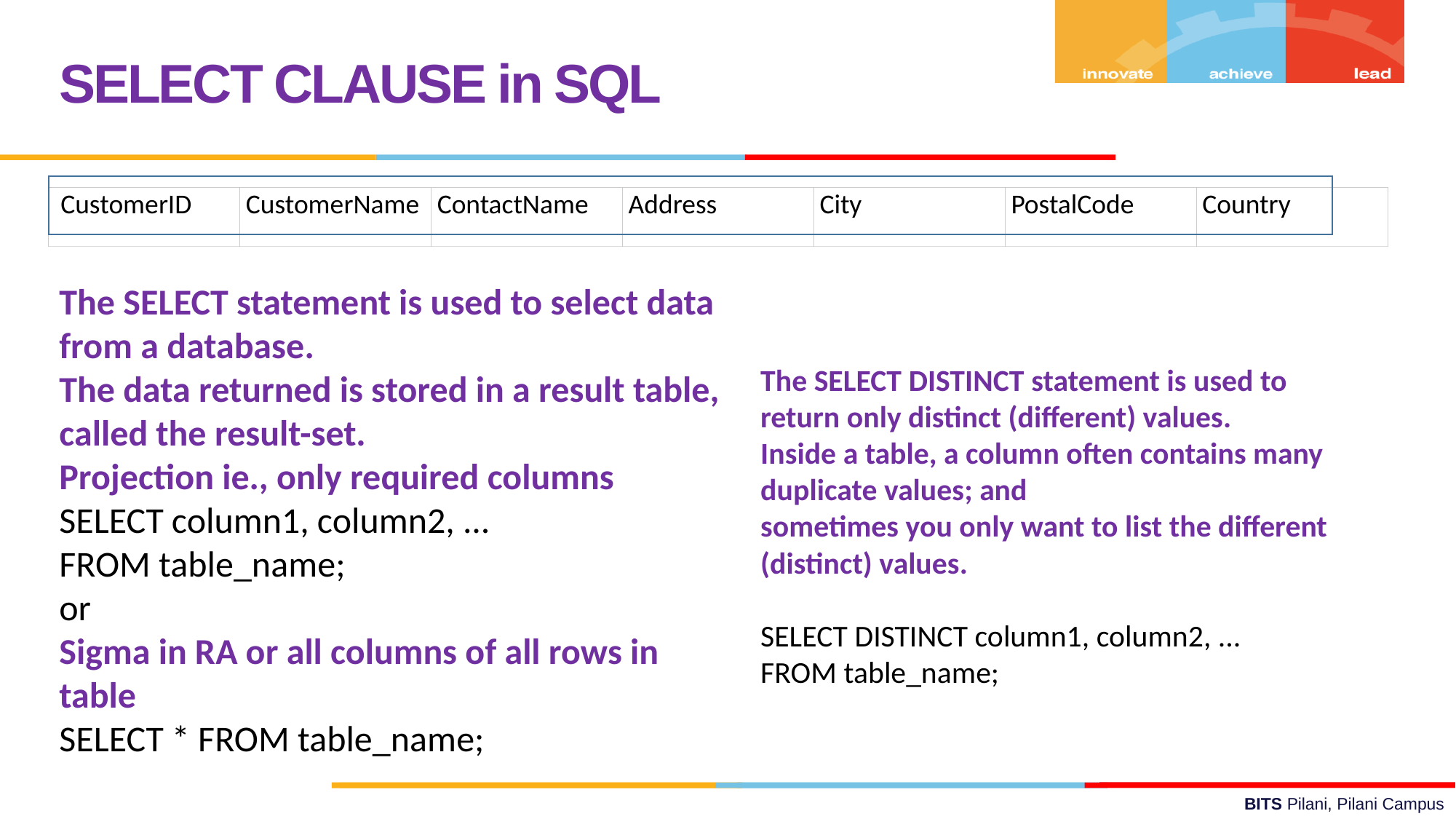

SELECT CLAUSE in SQL

| CustomerID | CustomerName | ContactName | Address | City | PostalCode | Country |
| --- | --- | --- | --- | --- | --- | --- |
The SELECT statement is used to select data from a database.
The data returned is stored in a result table, called the result-set.
Projection ie., only required columns
SELECT column1, column2, ...
FROM table_name;
or
Sigma in RA or all columns of all rows in table
SELECT * FROM table_name;
The SELECT DISTINCT statement is used to return only distinct (different) values.
Inside a table, a column often contains many duplicate values; and
sometimes you only want to list the different (distinct) values.

SELECT DISTINCT column1, column2, ...
FROM table_name;